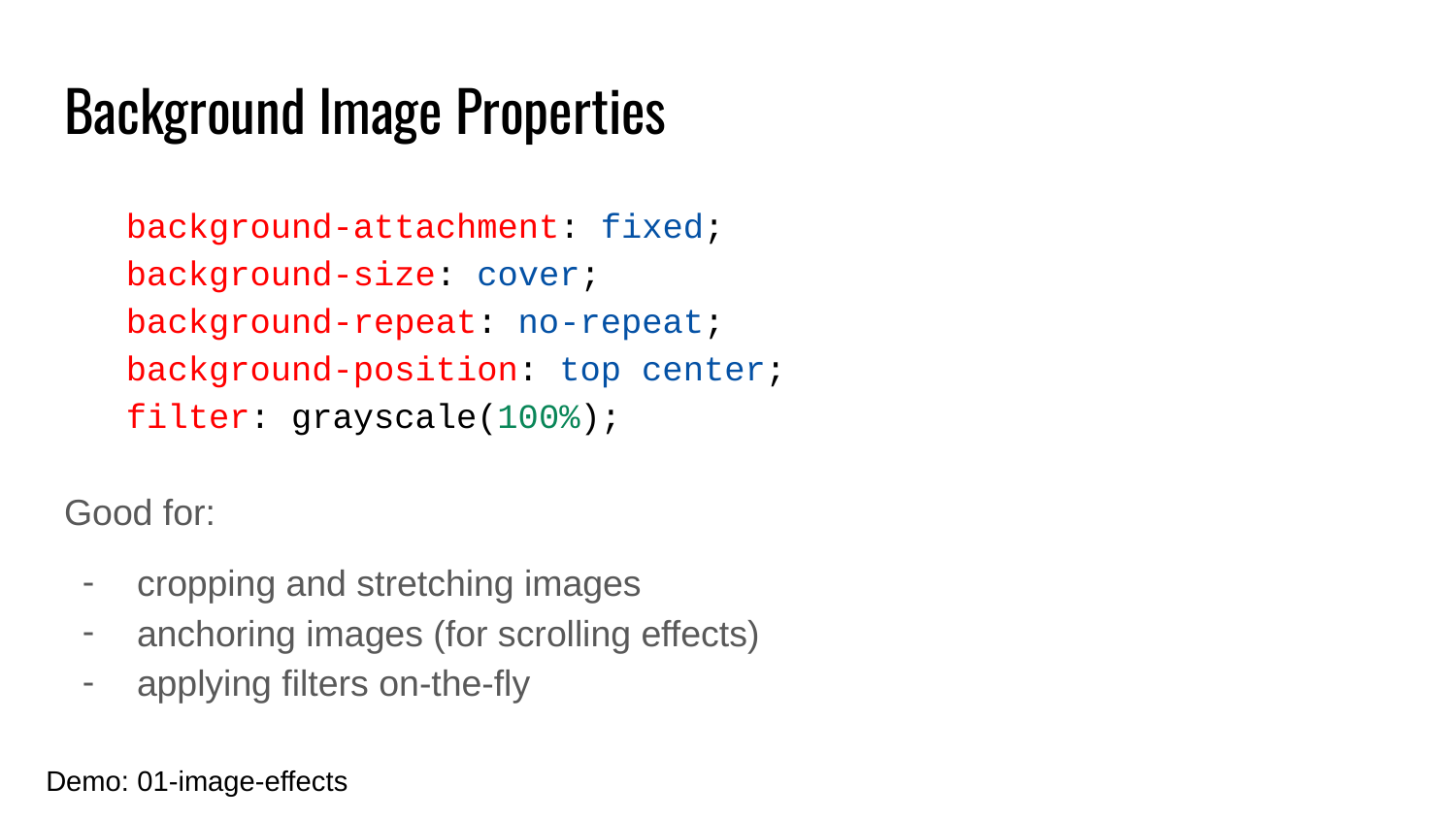

# Background Image Properties
   background-attachment: fixed;
   background-size: cover;
   background-repeat: no-repeat;
   background-position: top center;
   filter: grayscale(100%);

Good for:
cropping and stretching images
anchoring images (for scrolling effects)
applying filters on-the-fly

Demo: 01-image-effects